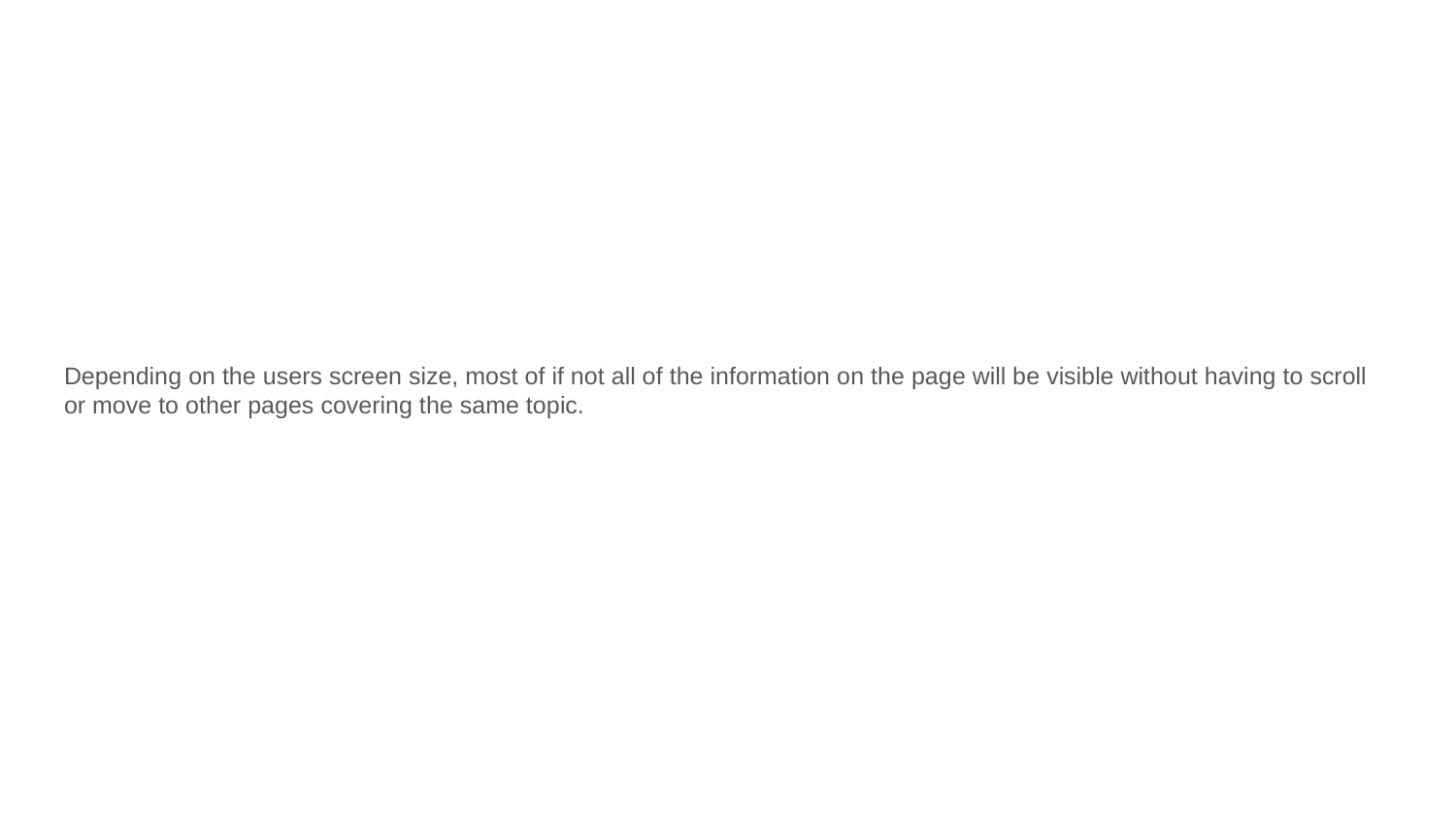

Depending on the users screen size, most of if not all of the information on the page will be visible without having to scroll or move to other pages covering the same topic.